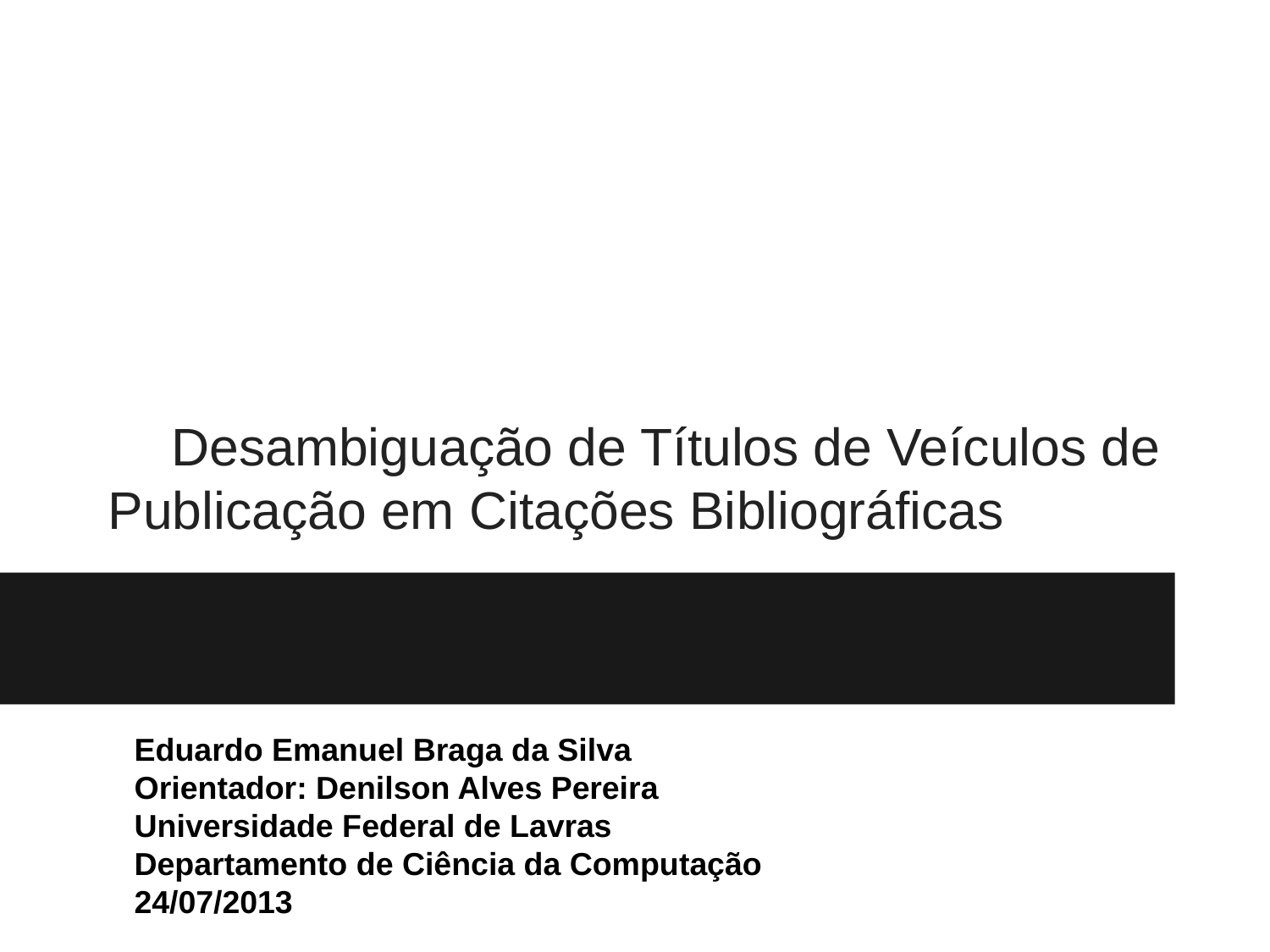

# Desambiguação de Títulos de Veículos de Publicação em Citações Bibliográficas

Eduardo Emanuel Braga da Silva
Orientador: Denilson Alves Pereira
Universidade Federal de Lavras
Departamento de Ciência da Computação
24/07/2013